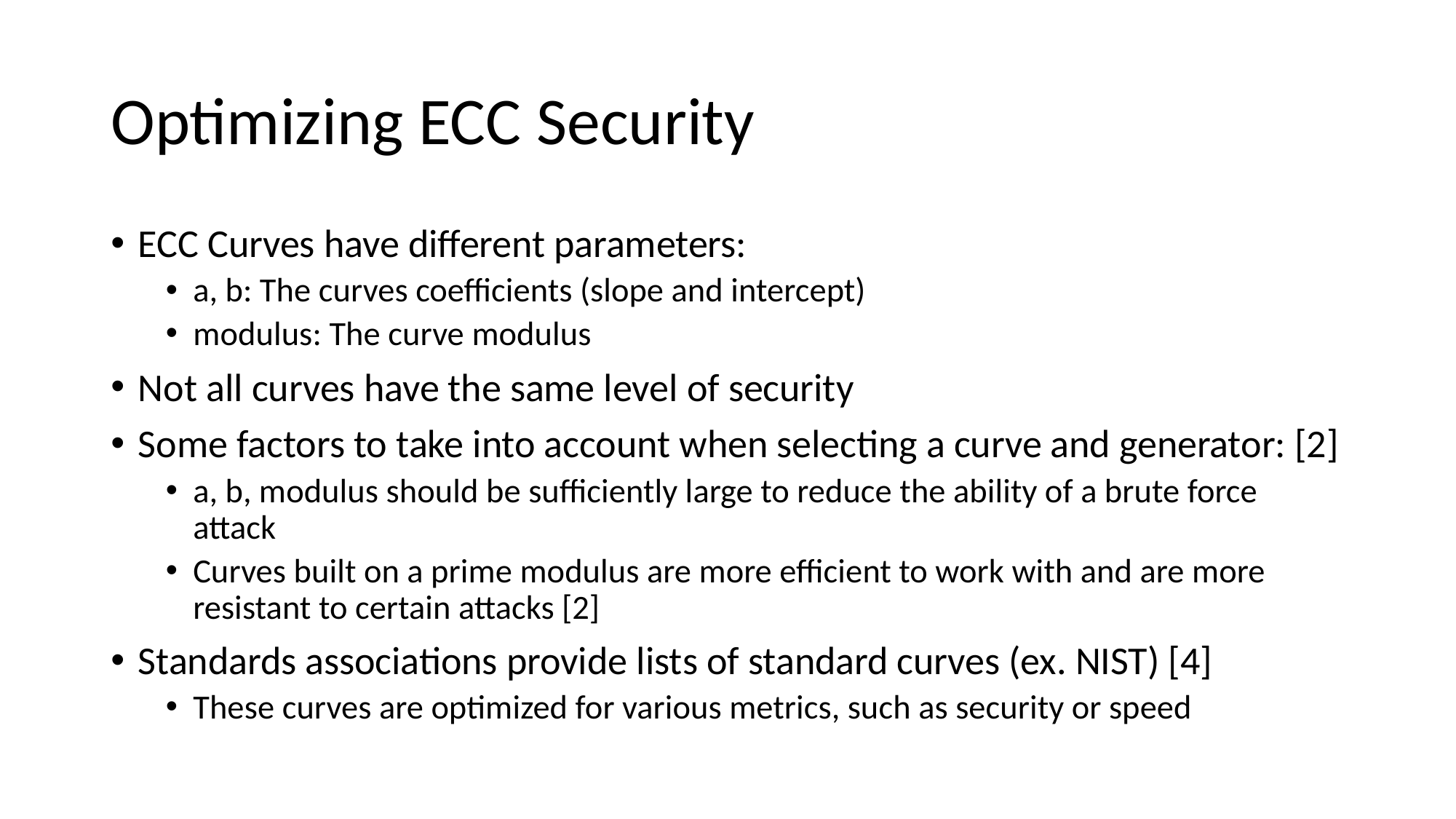

# Optimizing ECC Security
ECC Curves have different parameters:
a, b: The curves coefficients (slope and intercept)
modulus: The curve modulus
Not all curves have the same level of security
Some factors to take into account when selecting a curve and generator: [2]
a, b, modulus should be sufficiently large to reduce the ability of a brute force attack
Curves built on a prime modulus are more efficient to work with and are more resistant to certain attacks [2]
Standards associations provide lists of standard curves (ex. NIST) [4]
These curves are optimized for various metrics, such as security or speed